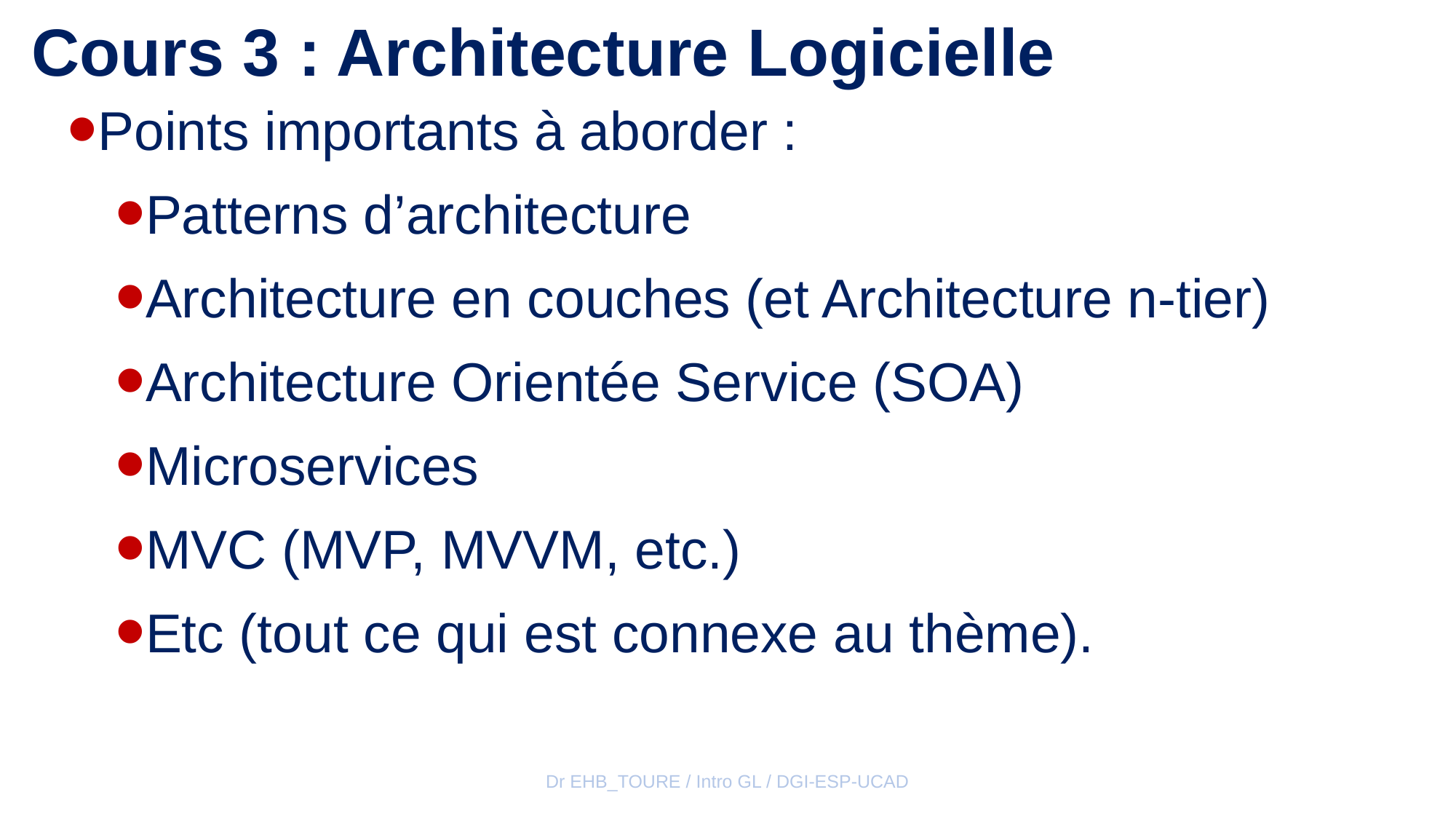

Cours 3 : Architecture Logicielle
Points importants à aborder :
Patterns d’architecture
Architecture en couches (et Architecture n-tier)
Architecture Orientée Service (SOA)
Microservices
MVC (MVP, MVVM, etc.)
Etc (tout ce qui est connexe au thème).
Dr EHB_TOURE / Intro GL / DGI-ESP-UCAD